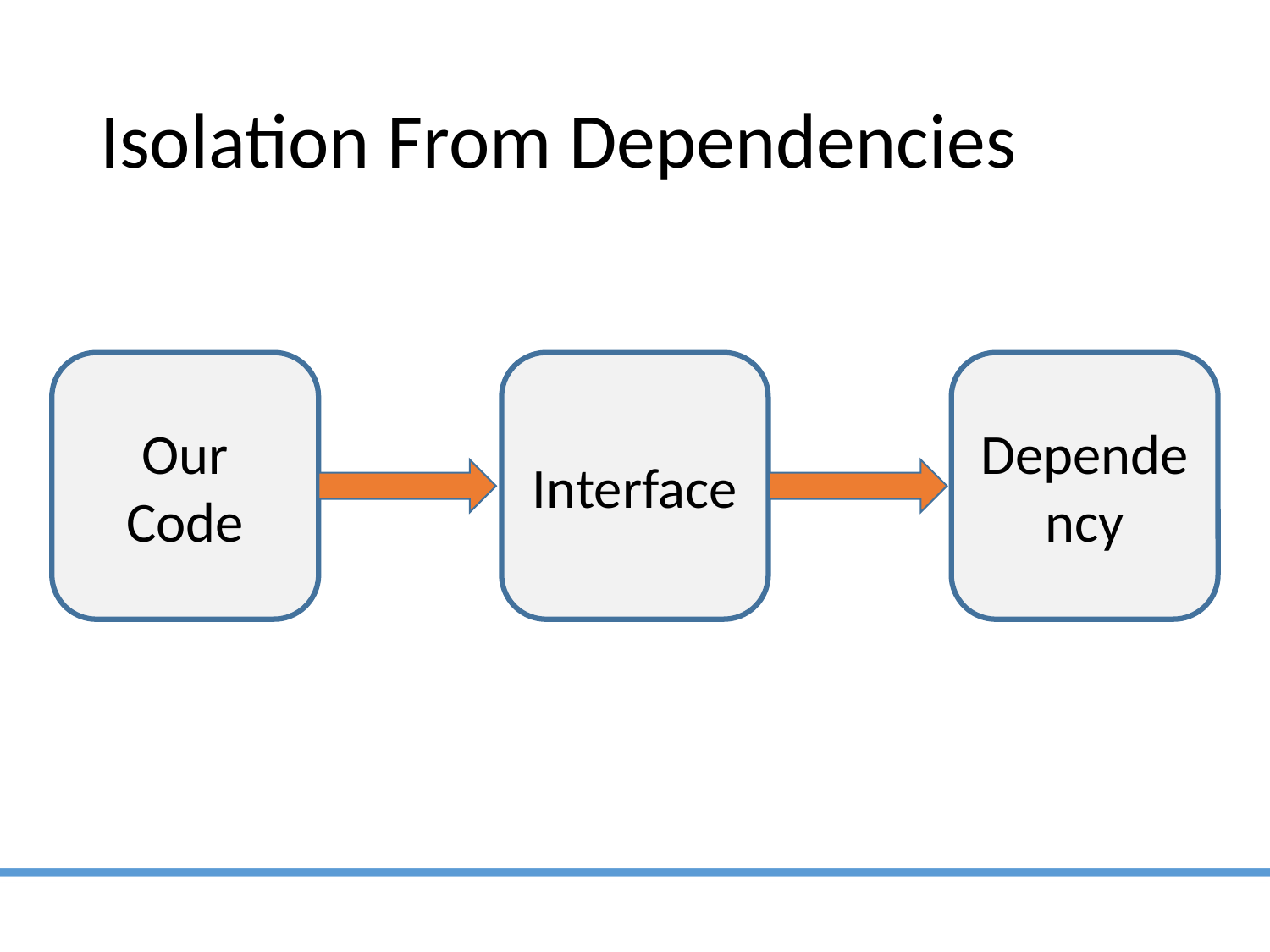

# Isolation From Dependencies
Dependency
Our Code
Interface